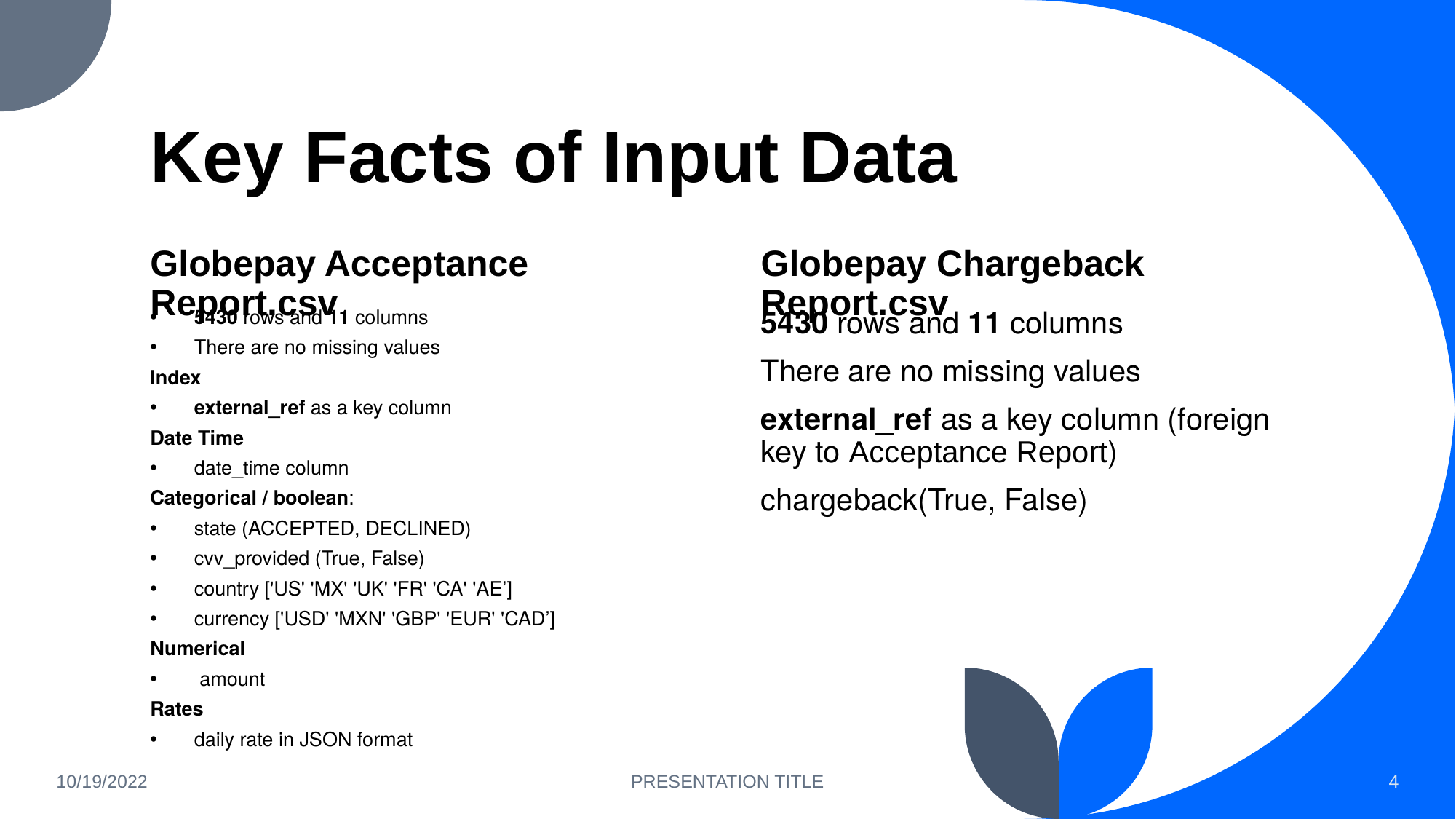

# Key Facts of Input Data
Globepay Acceptance Report.csv
Globepay Chargeback Report.csv
5430 rows and 11 columns
There are no missing values
Index
external_ref as a key column
Date Time
date_time column
Categorical / boolean:
state (ACCEPTED, DECLINED)
cvv_provided (True, False)
country ['US' 'MX' 'UK' 'FR' 'CA' 'AE’]
currency ['USD' 'MXN' 'GBP' 'EUR' 'CAD’]
Numerical
 amount
Rates
daily rate in JSON format
5430 rows and 11 columns
There are no missing values
external_ref as a key column (foreign key to Acceptance Report)
chargeback(True, False)

10/19/2022
PRESENTATION TITLE
4